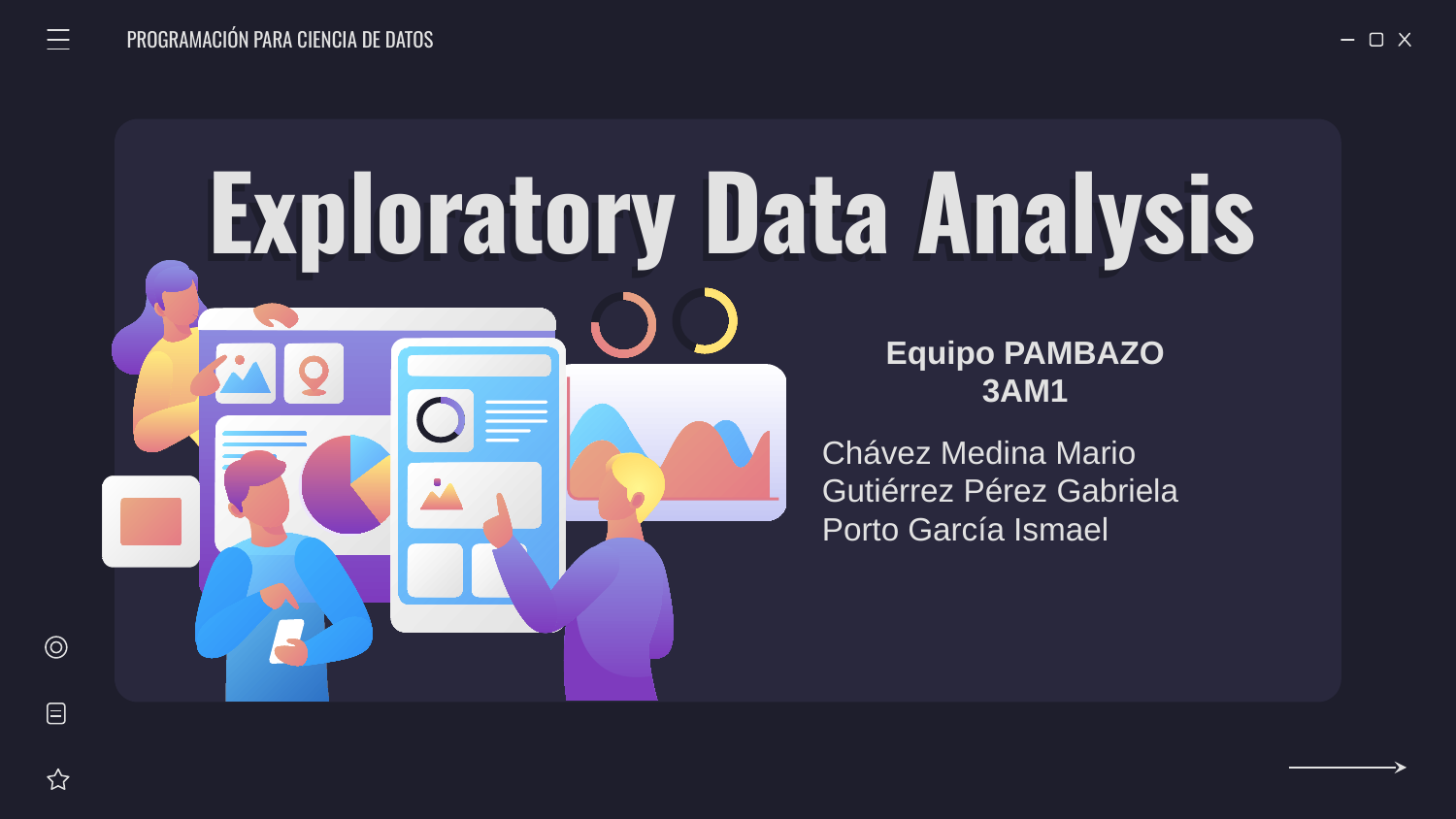

PROGRAMACIÓN PARA CIENCIA DE DATOS

Exploratory Data Analysis
# Exploratory Data Analysis

Equipo PAMBAZO
3AM1

Chávez Medina Mario
Gutiérrez Pérez Gabriela
Porto García Ismael